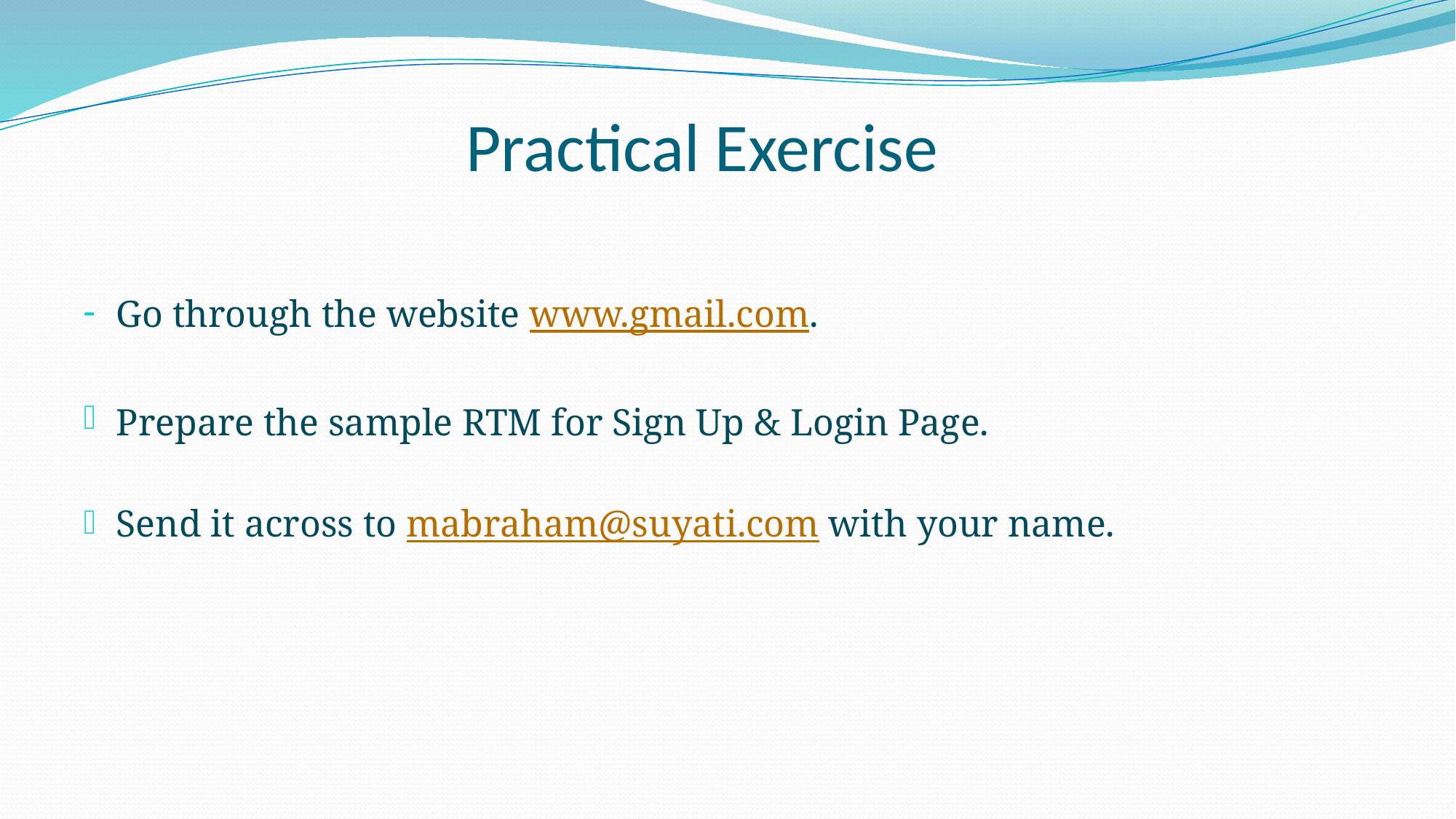

# Practical Exercise

Go through the website www.gmail.com.

Prepare the sample RTM for Sign Up & Login Page.

Send it across to mabraham@suyati.com with your name.